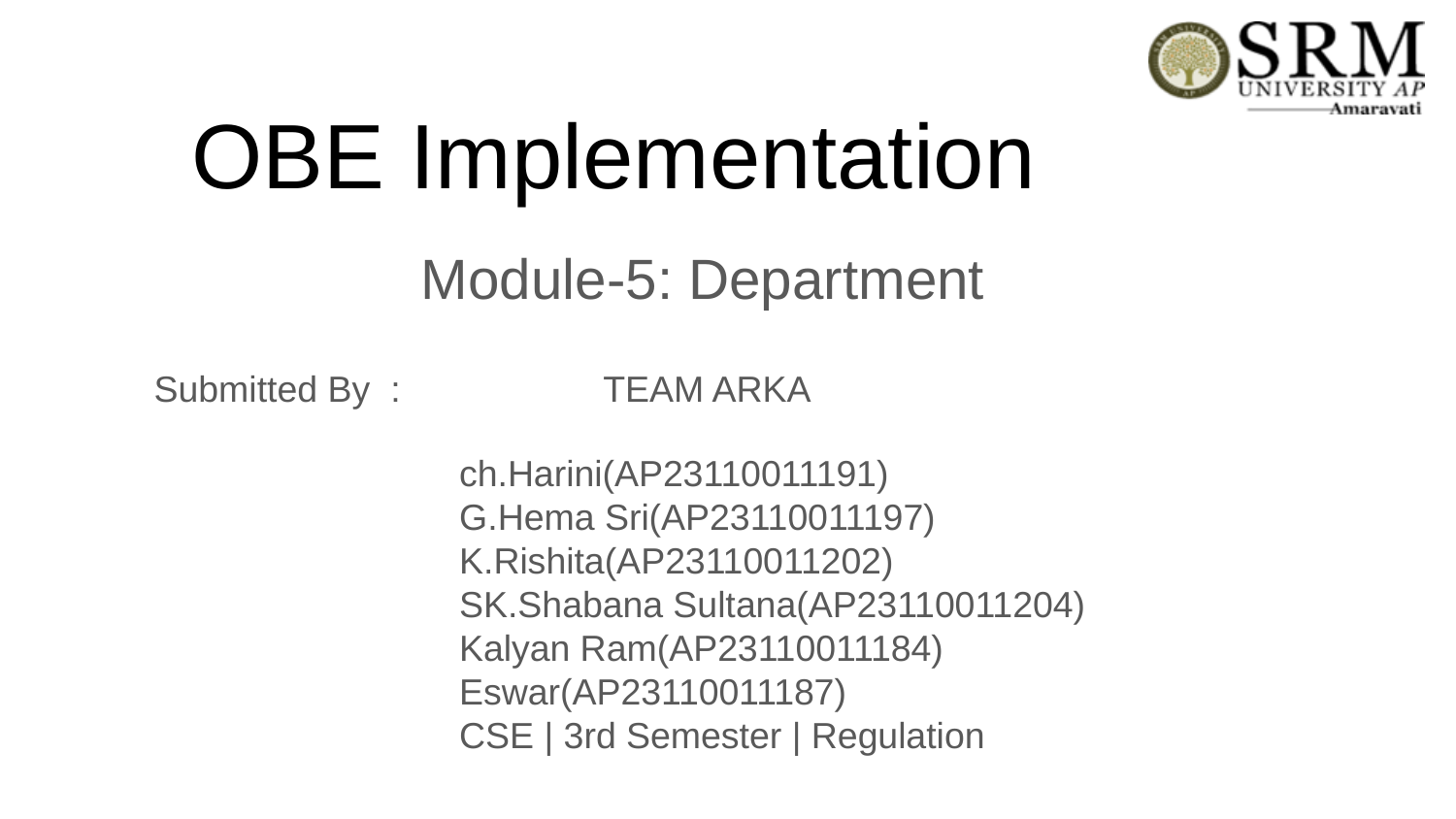

# OBE Implementation
Module-5: Department

Submitted By  :                    TEAM ARKA

ch.Harini(AP23110011191)
G.Hema Sri(AP23110011197)
K.Rishita(AP23110011202)
SK.Shabana Sultana(AP23110011204)
Kalyan Ram(AP23110011184)
Eswar(AP23110011187)
CSE | 3rd Semester | Regulation